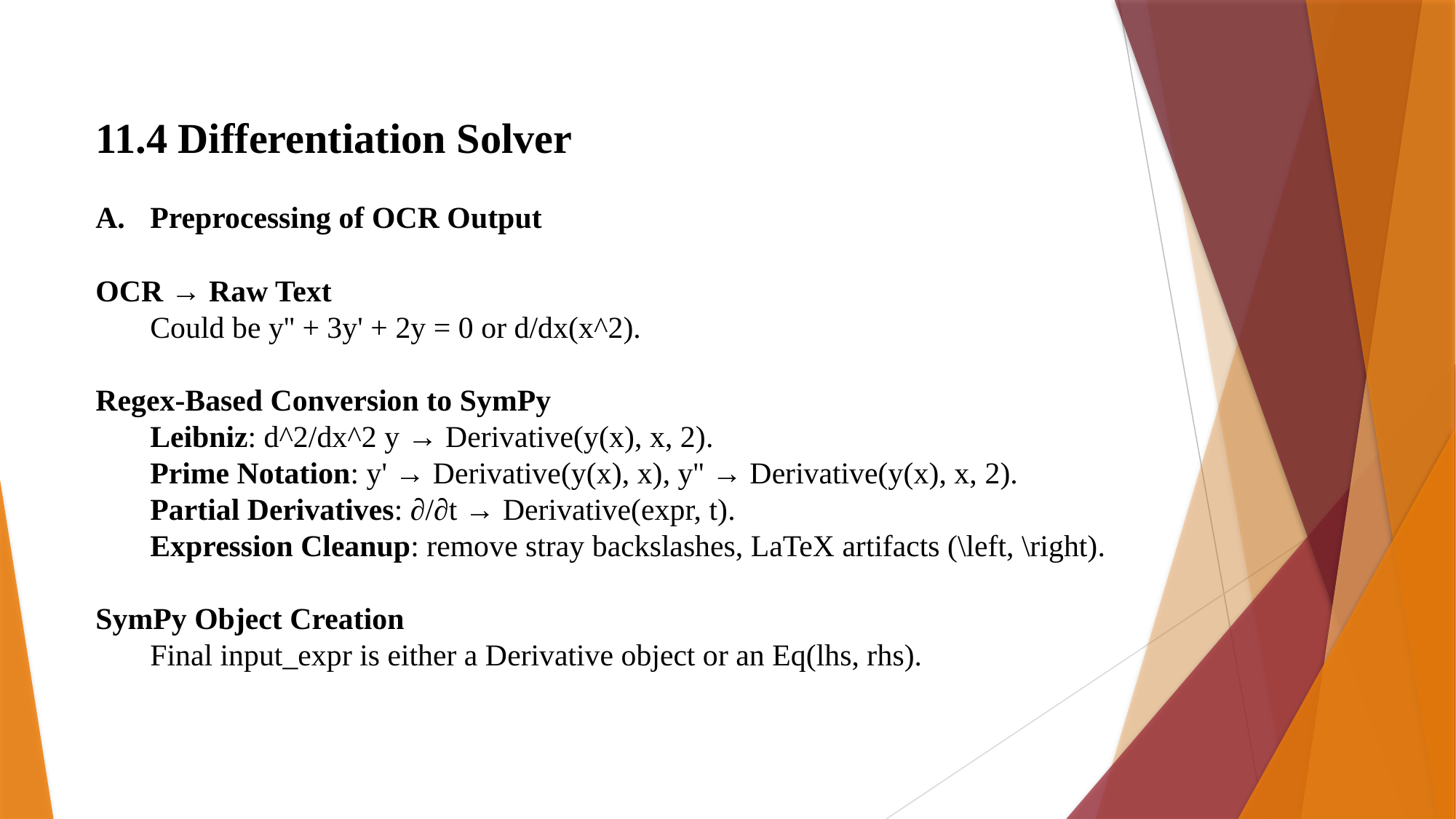

11.4 Differentiation Solver

Preprocessing of OCR Output

OCR → Raw Text
Could be y'' + 3y' + 2y = 0 or d/dx(x^2).

Regex-Based Conversion to SymPy
Leibniz: d^2/dx^2 y → Derivative(y(x), x, 2).
Prime Notation: y' → Derivative(y(x), x), y'' → Derivative(y(x), x, 2).
Partial Derivatives: ∂/∂t → Derivative(expr, t).
Expression Cleanup: remove stray backslashes, LaTeX artifacts (\left, \right).

SymPy Object Creation
Final input_expr is either a Derivative object or an Eq(lhs, rhs).